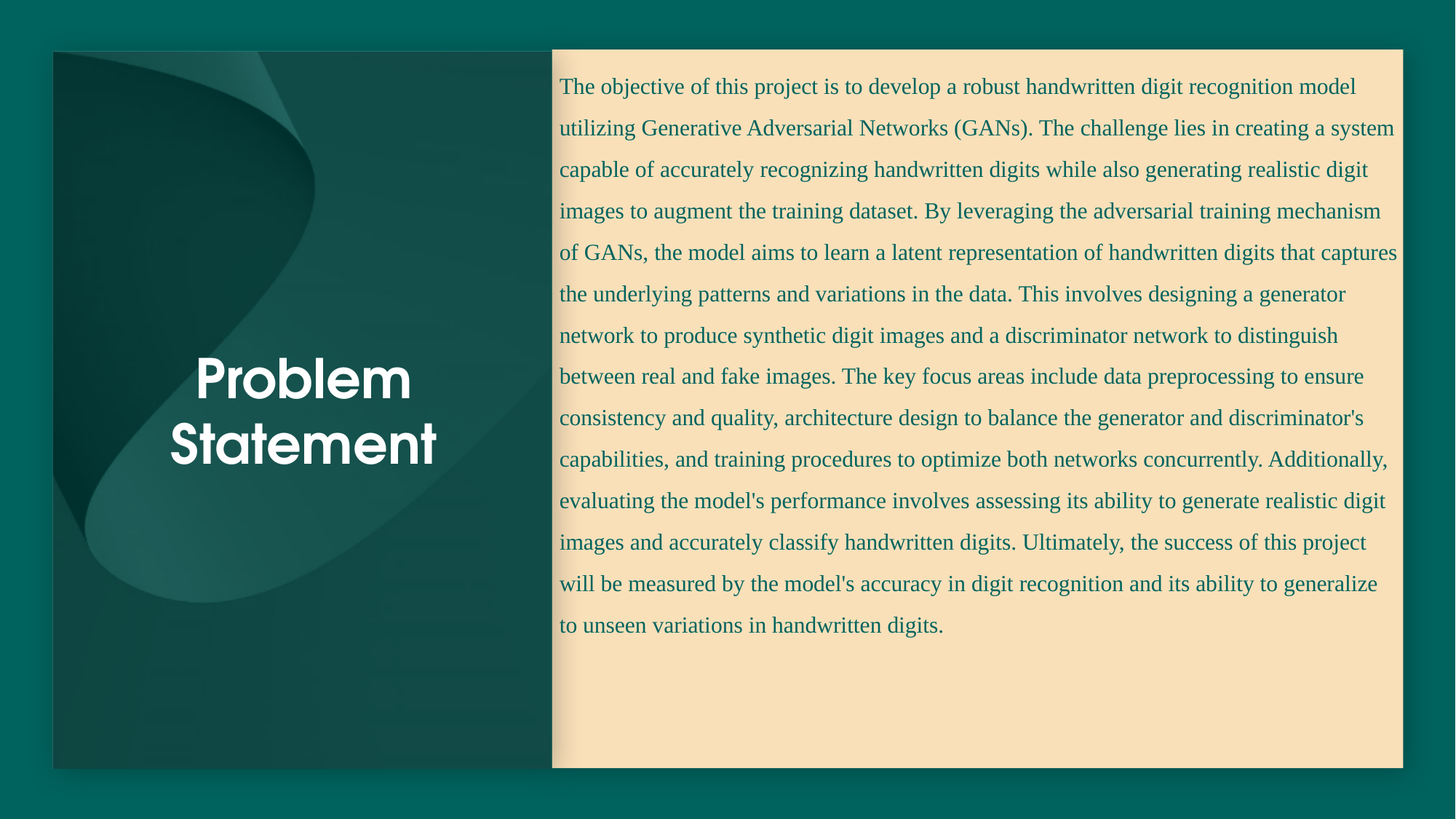

The objective of this project is to develop a robust handwritten digit recognition model utilizing Generative Adversarial Networks (GANs). The challenge lies in creating a system capable of accurately recognizing handwritten digits while also generating realistic digit images to augment the training dataset. By leveraging the adversarial training mechanism of GANs, the model aims to learn a latent representation of handwritten digits that captures the underlying patterns and variations in the data. This involves designing a generator network to produce synthetic digit images and a discriminator network to distinguish between real and fake images. The key focus areas include data preprocessing to ensure consistency and quality, architecture design to balance the generator and discriminator's capabilities, and training procedures to optimize both networks concurrently. Additionally, evaluating the model's performance involves assessing its ability to generate realistic digit images and accurately classify handwritten digits. Ultimately, the success of this project will be measured by the model's accuracy in digit recognition and its ability to generalize to unseen variations in handwritten digits.

# Problem Statement